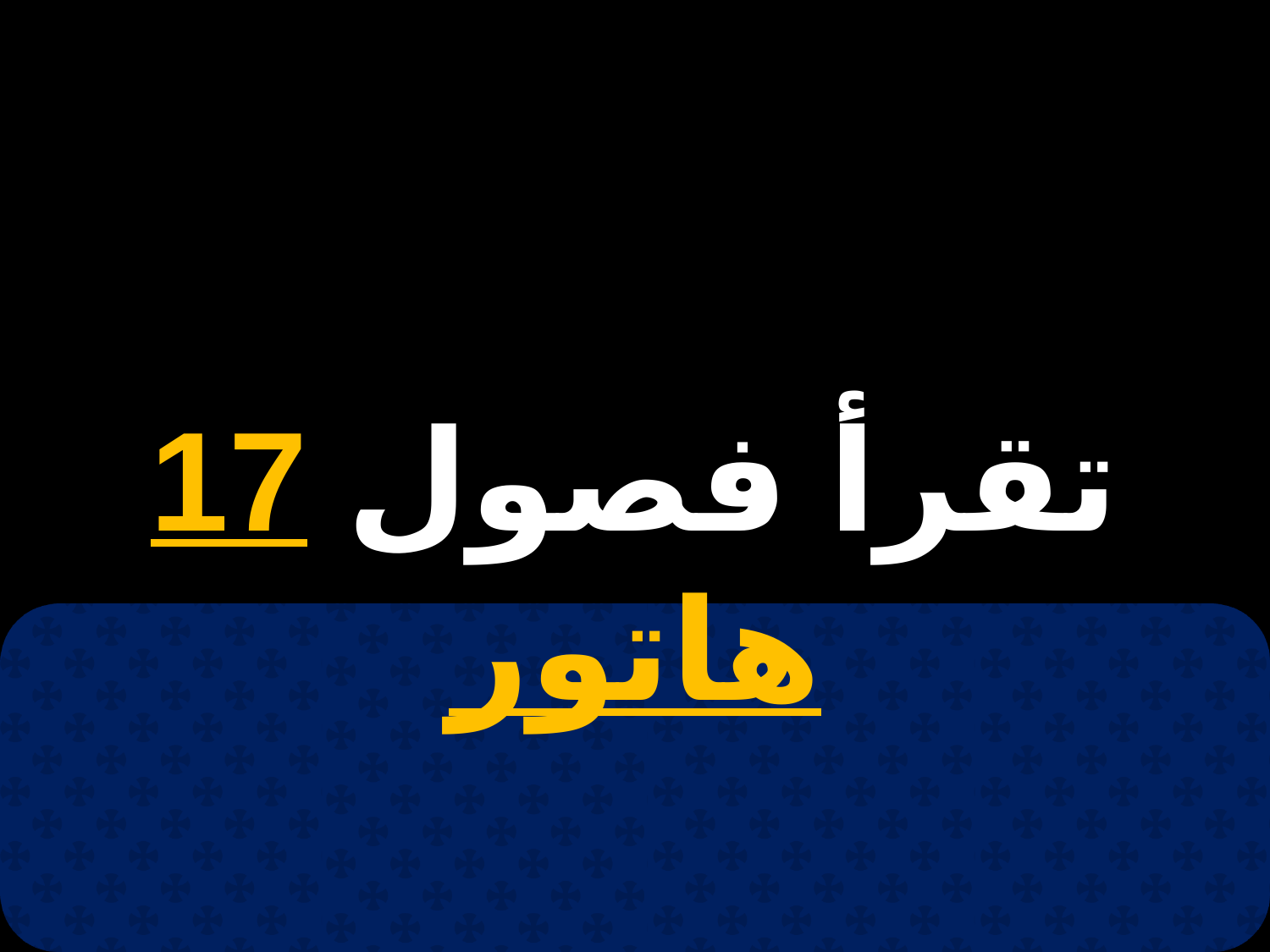

# 1 كيهك
تقرأ فصول 17 هاتور